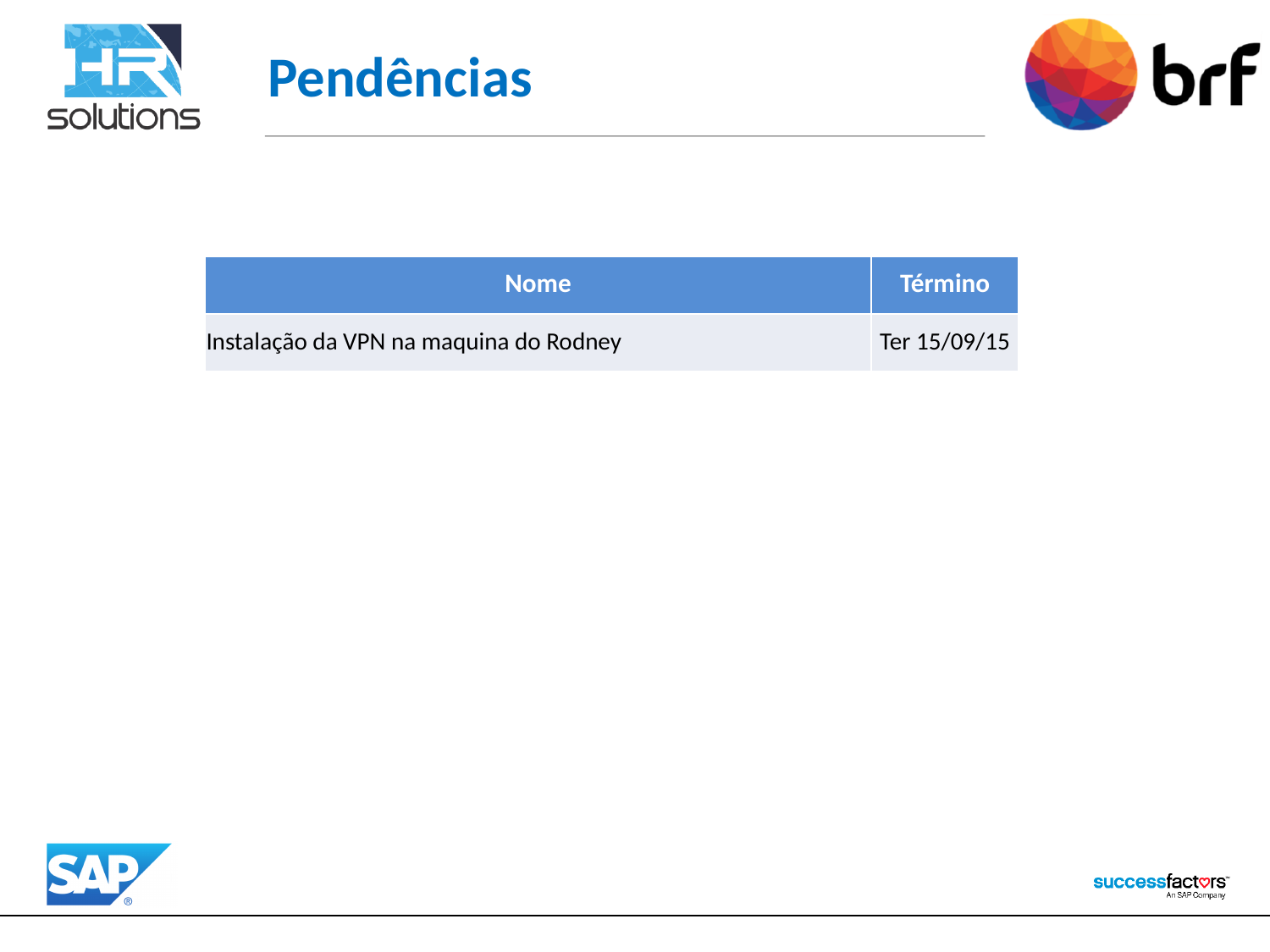

# Pendências
| Nome | Término |
| --- | --- |
| Instalação da VPN na maquina do Rodney | Ter 15/09/15 |